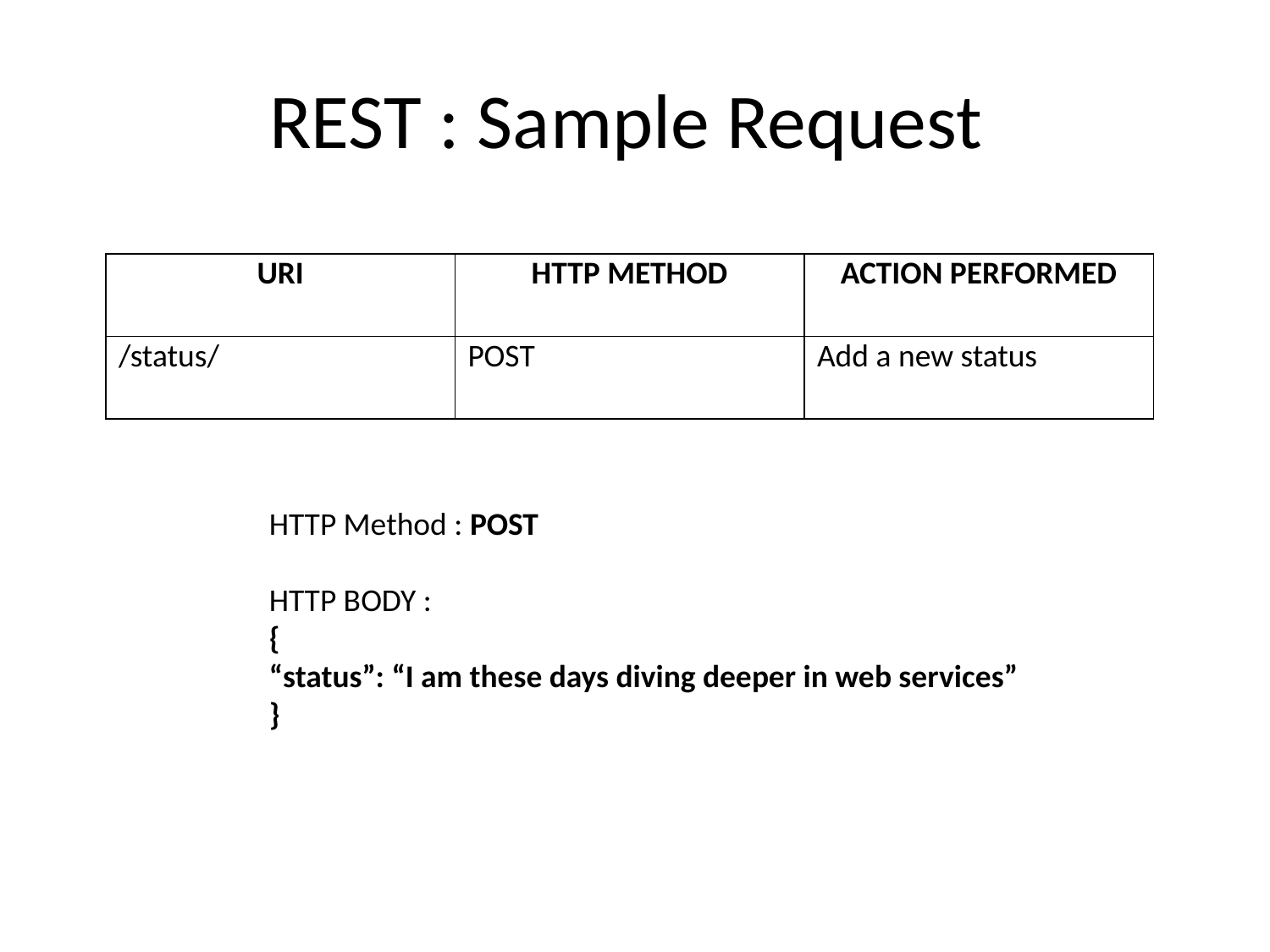

# REST : Sample Request
| URI | HTTP METHOD | ACTION PERFORMED |
| --- | --- | --- |
| /status/ | POST | Add a new status |
HTTP Method : POST
HTTP BODY :
{
“status”: “I am these days diving deeper in web services”
}